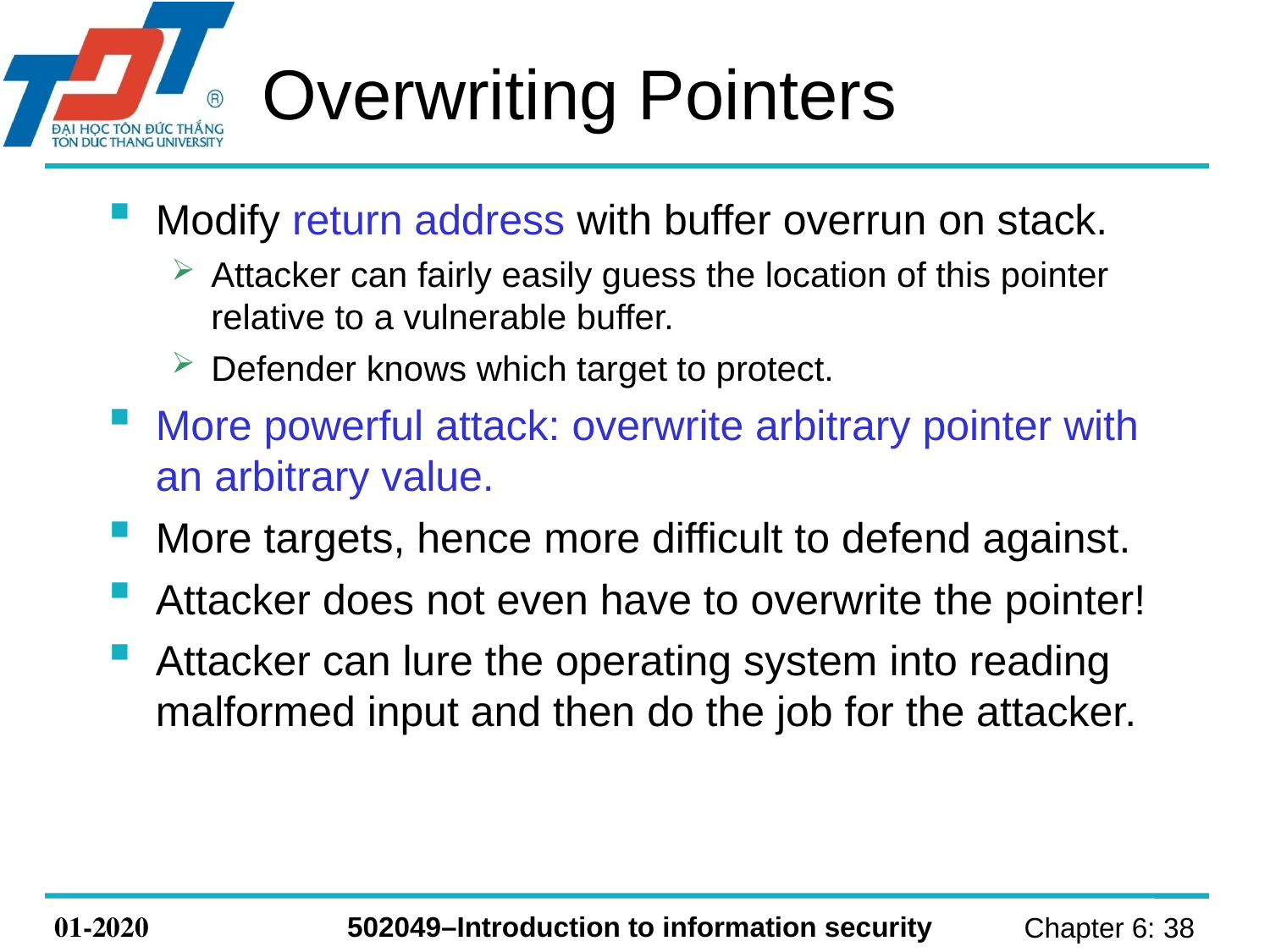

# Overwriting Pointers
Modify return address with buffer overrun on stack.
Attacker can fairly easily guess the location of this pointer relative to a vulnerable buffer.
Defender knows which target to protect.
More powerful attack: overwrite arbitrary pointer with an arbitrary value.
More targets, hence more difficult to defend against.
Attacker does not even have to overwrite the pointer!
Attacker can lure the operating system into reading malformed input and then do the job for the attacker.